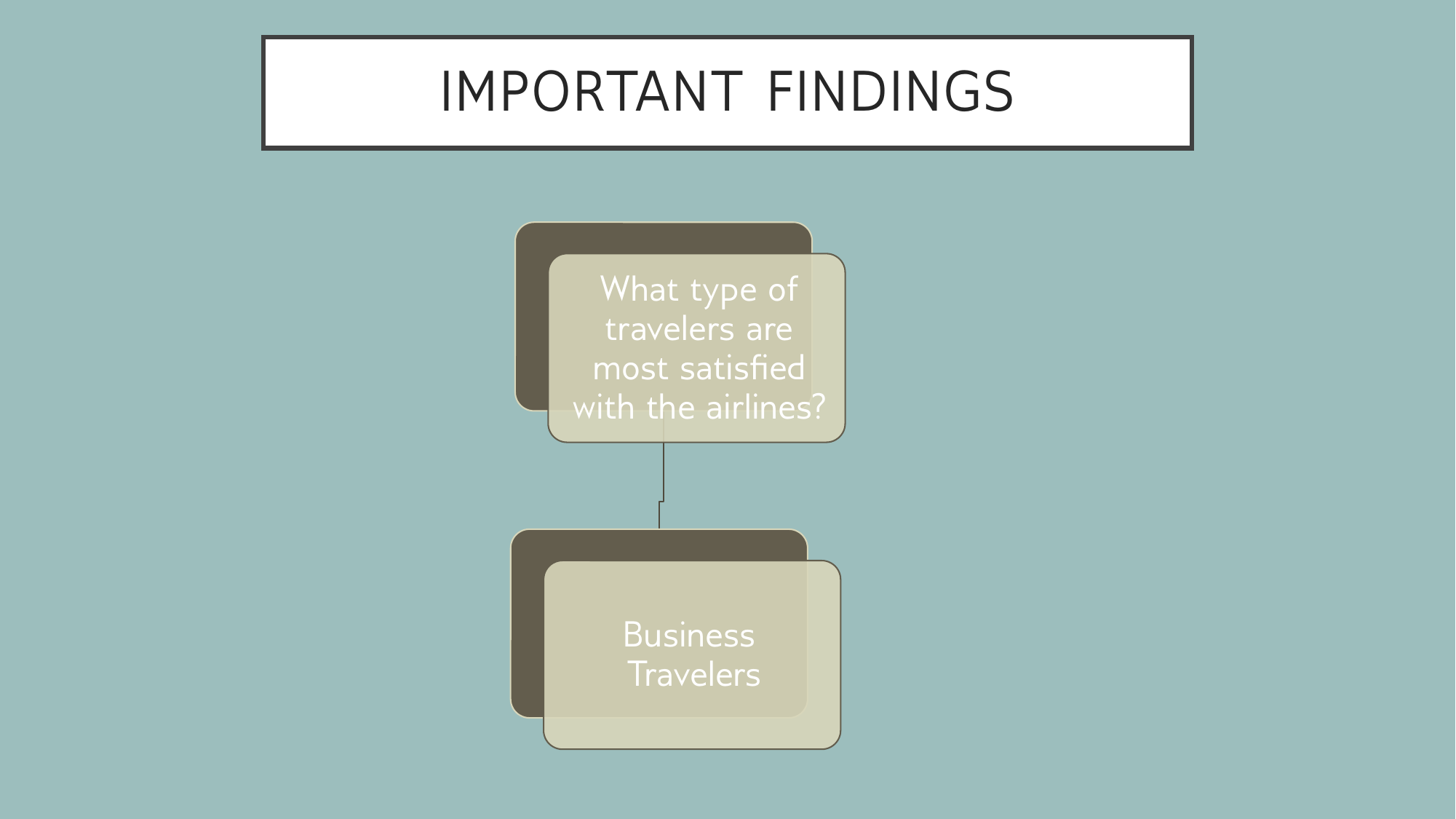

# Important findings
What type of travelers are most satisfied with the airlines?
Business  Travelers